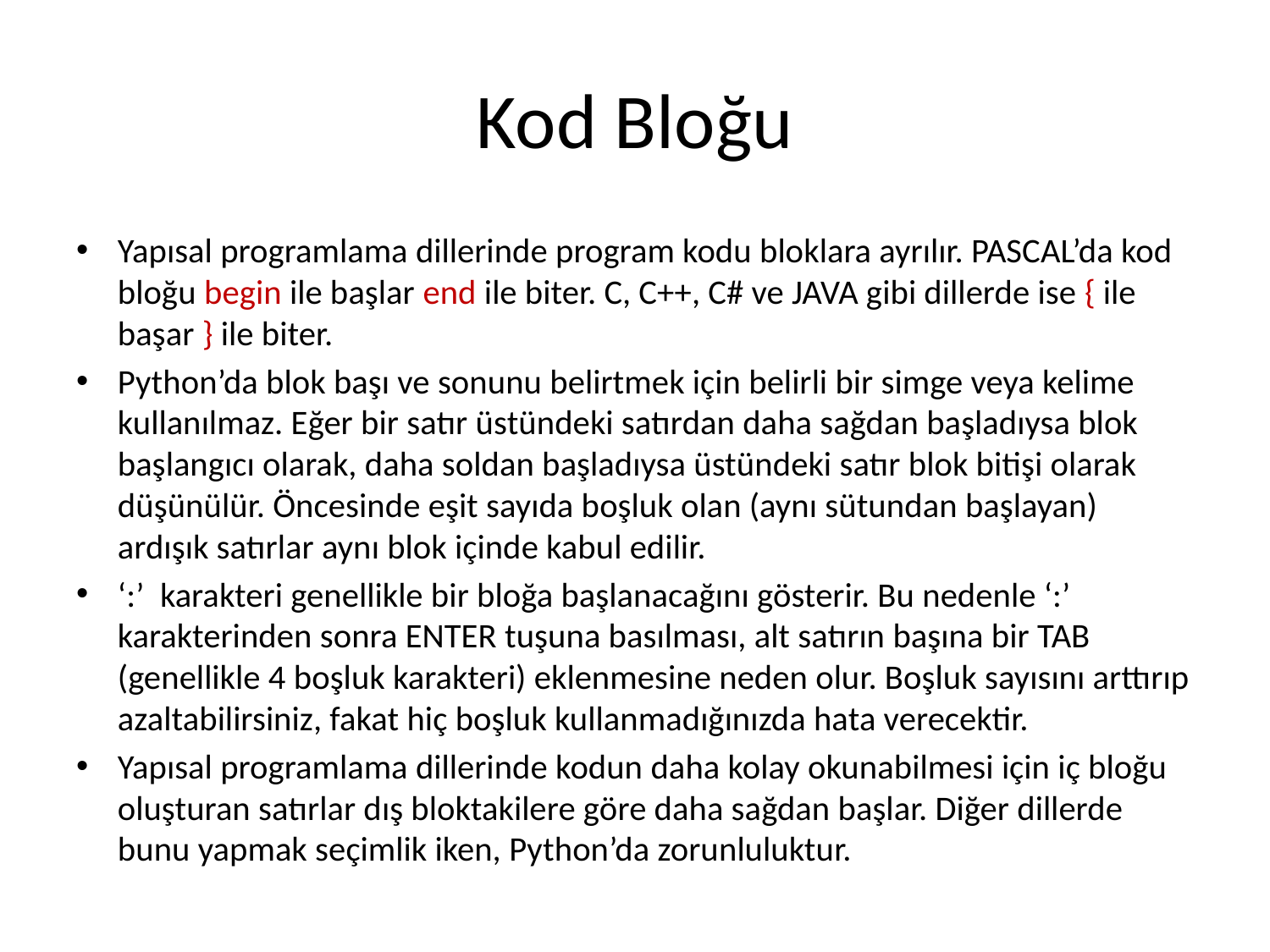

# Kod Bloğu
Yapısal programlama dillerinde program kodu bloklara ayrılır. PASCAL’da kod bloğu begin ile başlar end ile biter. C, C++, C# ve JAVA gibi dillerde ise { ile başar } ile biter.
Python’da blok başı ve sonunu belirtmek için belirli bir simge veya kelime kullanılmaz. Eğer bir satır üstündeki satırdan daha sağdan başladıysa blok başlangıcı olarak, daha soldan başladıysa üstündeki satır blok bitişi olarak düşünülür. Öncesinde eşit sayıda boşluk olan (aynı sütundan başlayan) ardışık satırlar aynı blok içinde kabul edilir.
‘:’  karakteri genellikle bir bloğa başlanacağını gösterir. Bu nedenle ‘:’ karakterinden sonra ENTER tuşuna basılması, alt satırın başına bir TAB (genellikle 4 boşluk karakteri) eklenmesine neden olur. Boşluk sayısını arttırıp azaltabilirsiniz, fakat hiç boşluk kullanmadığınızda hata verecektir.
Yapısal programlama dillerinde kodun daha kolay okunabilmesi için iç bloğu oluşturan satırlar dış bloktakilere göre daha sağdan başlar. Diğer dillerde bunu yapmak seçimlik iken, Python’da zorunluluktur.